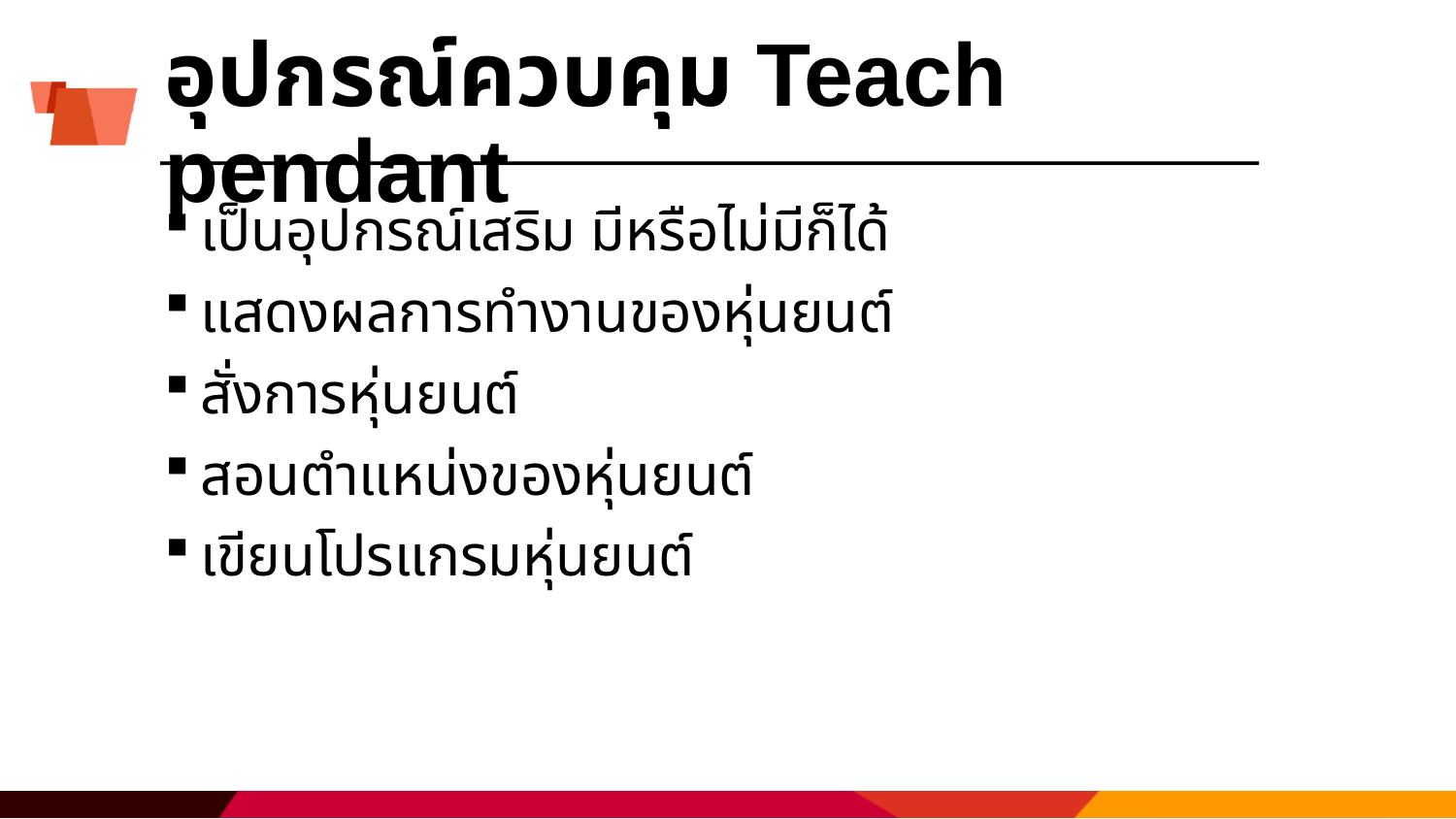

# อุปกรณ์ควบคุม Teach pendant
เป็นอุปกรณ์เสริม มีหรือไม่มีก็ได้
แสดงผลการทำงานของหุ่นยนต์
สั่งการหุ่นยนต์
สอนตำแหน่งของหุ่นยนต์
เขียนโปรแกรมหุ่นยนต์